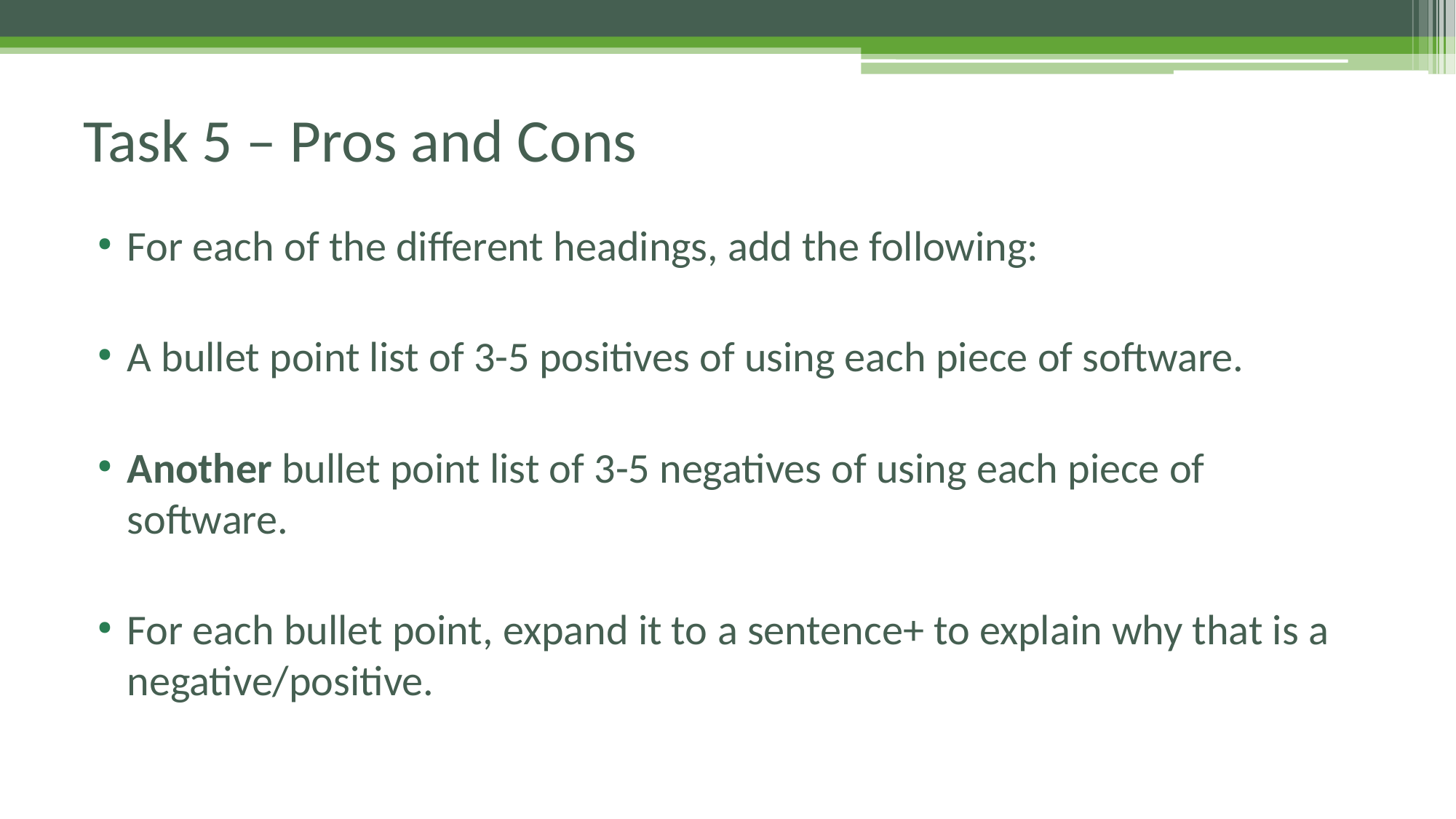

# Task 5 – Pros and Cons
For each of the different headings, add the following:

A bullet point list of 3-5 positives of using each piece of software.

Another bullet point list of 3-5 negatives of using each piece of software.

For each bullet point, expand it to a sentence+ to explain why that is a negative/positive.